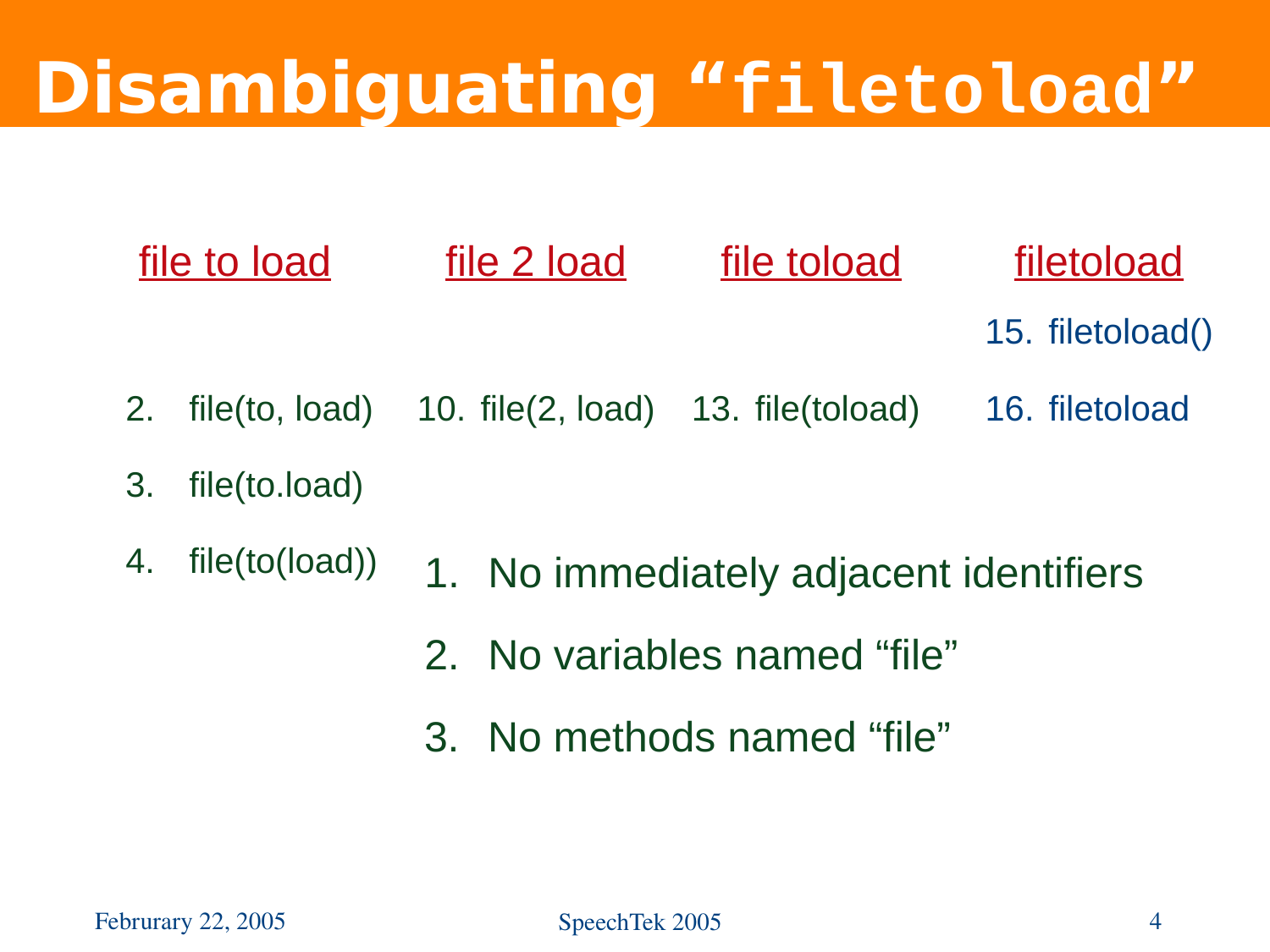

# Disambiguating “filetoload”
file to load
file 2 load
file toload
filetoload
filetoload()
file(to, load)
file(2, load)
file(toload)
file(to.load)
file(to(load))
filetoload
No immediately adjacent identifiers
No variables named “file”
No methods named “file”
SpeechTek 2005
4